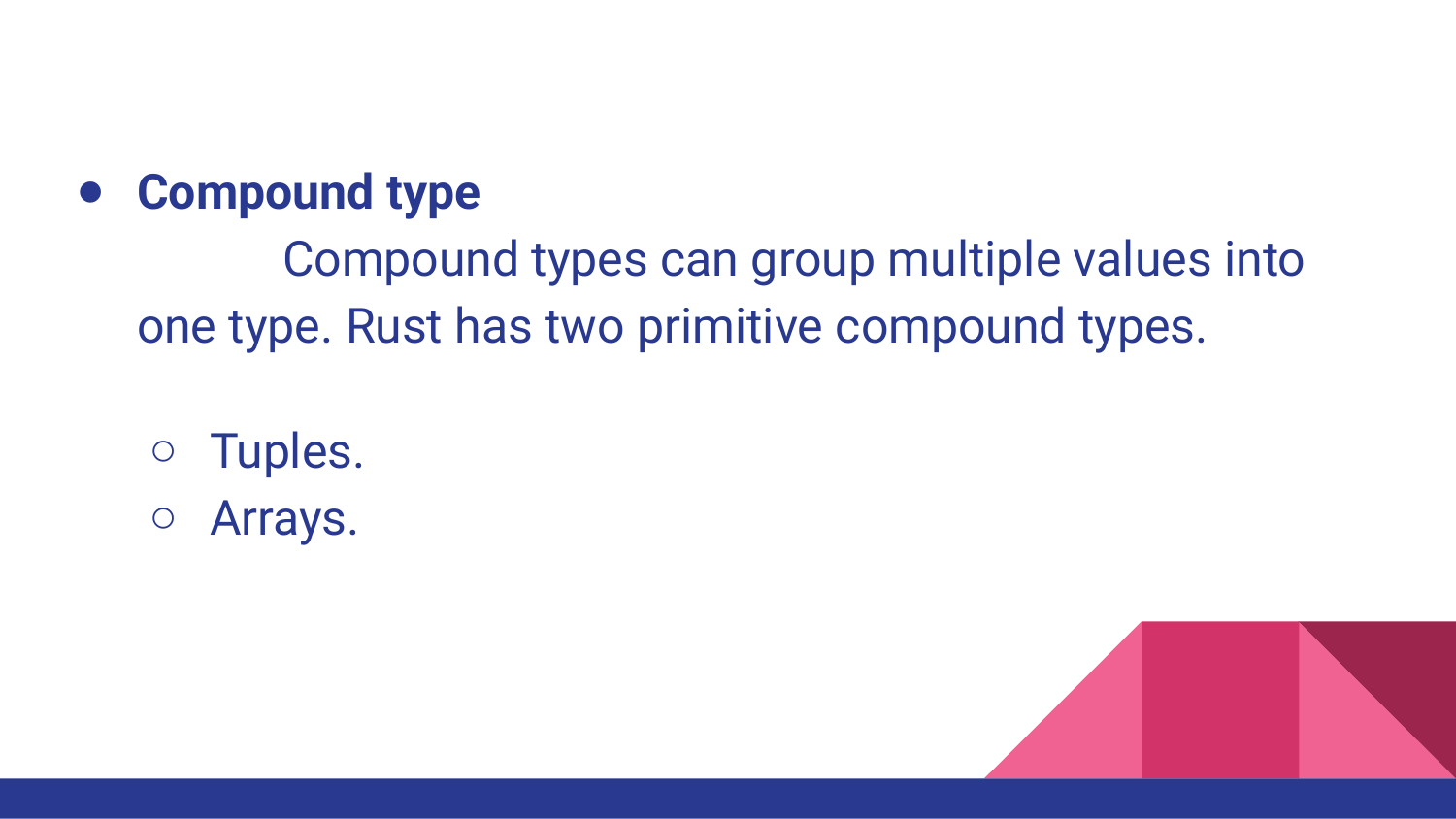

Compound type
	Compound types can group multiple values into one type. Rust has two primitive compound types.
Tuples.
Arrays.